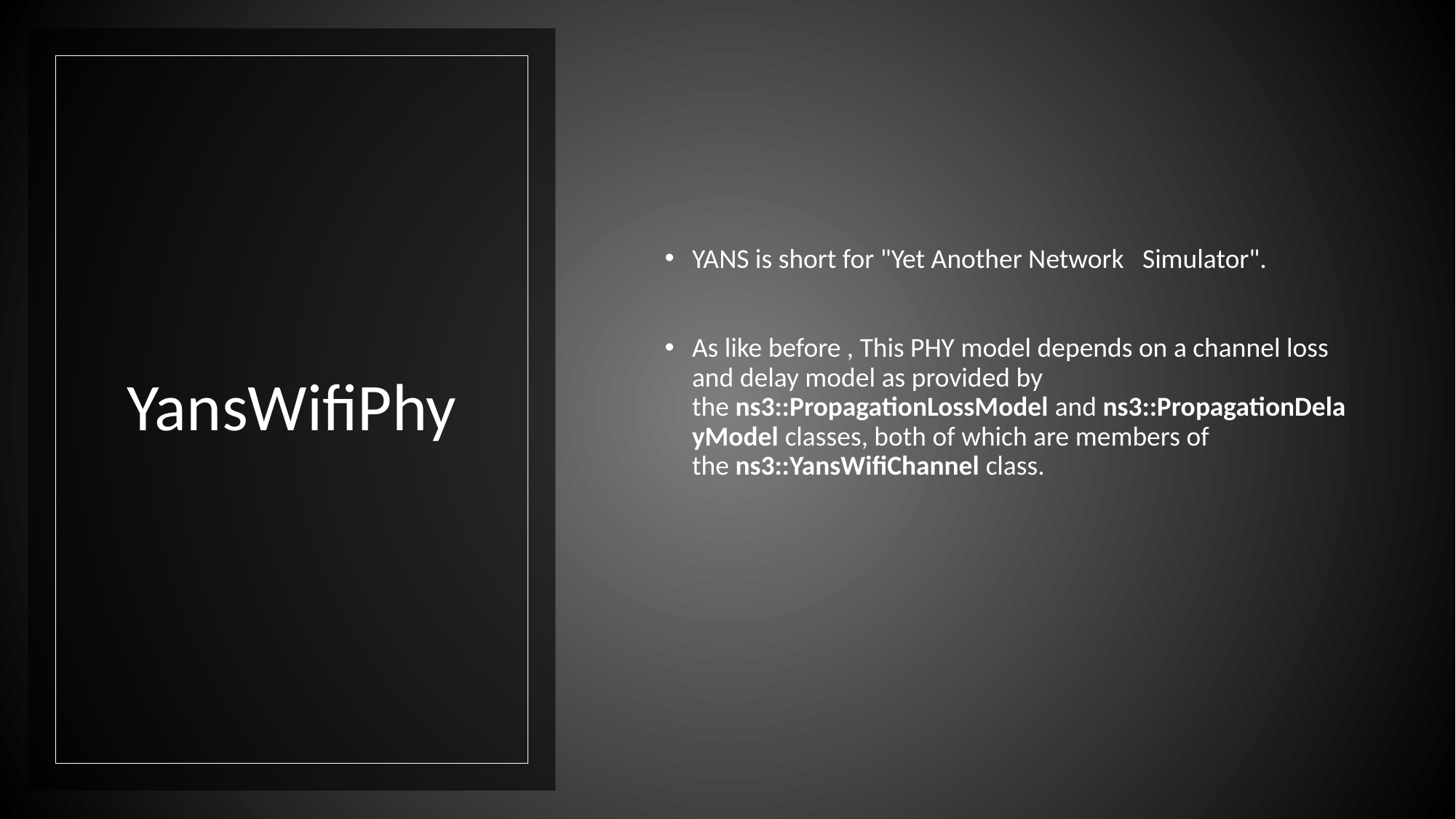

YANS is short for "Yet Another Network   Simulator".

As like before , This PHY model depends on a channel loss and delay model as provided by the ns3::PropagationLossModel and ns3::PropagationDelayModel classes, both of which are members of the ns3::YansWifiChannel class.

# YansWifiPhy
20